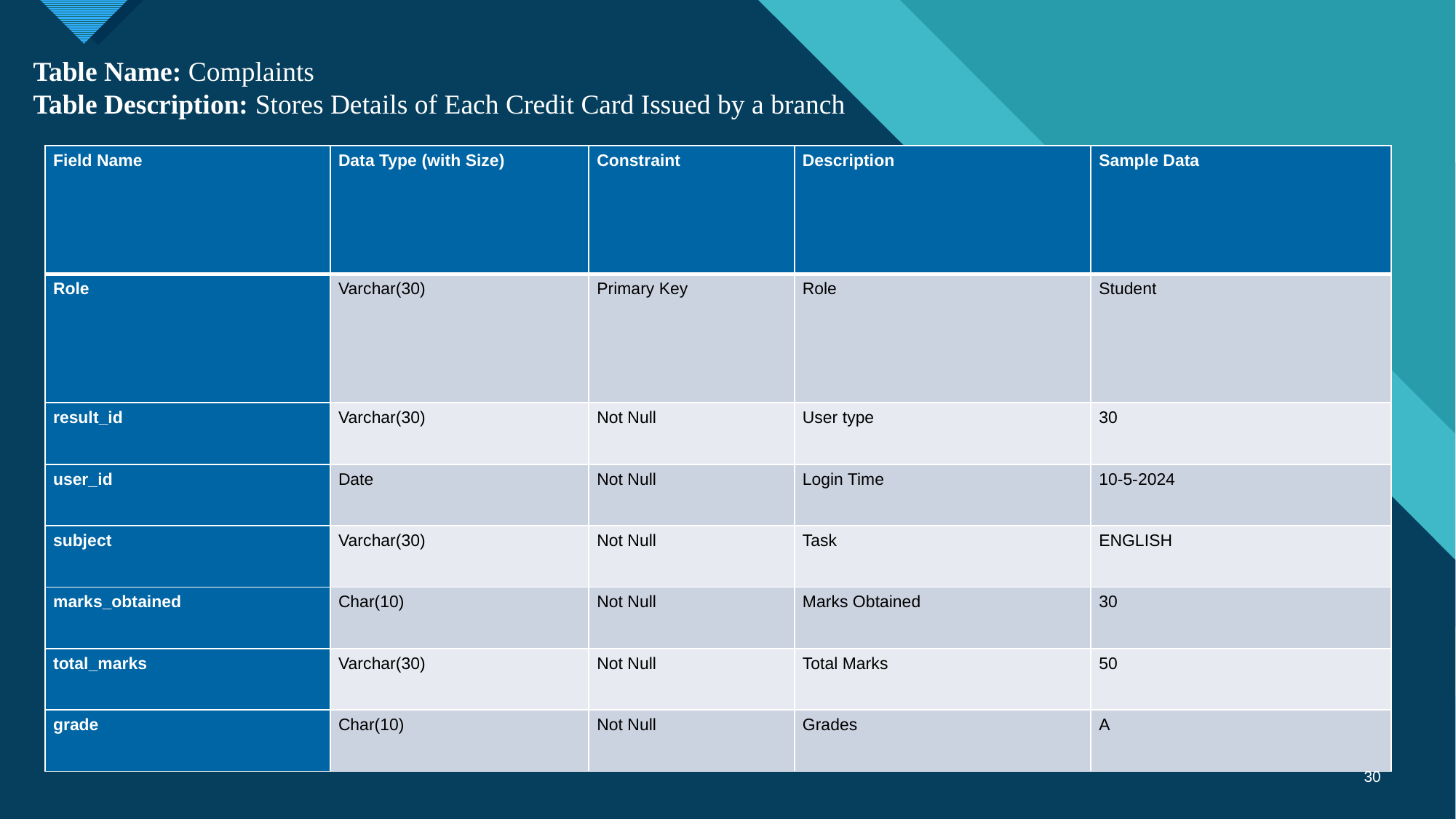

Table Name: Complaints
Table Description: Stores Details of Each Credit Card Issued by a branch

| Field Name | Data Type (with Size) | Constraint | Description | Sample Data |
| --- | --- | --- | --- | --- |
| Role | Varchar(30) | Primary Key | Role | Student |
| result\_id | Varchar(30) | Not Null | User type | 30 |
| user\_id | Date | Not Null | Login Time | 10-5-2024 |
| subject | Varchar(30) | Not Null | Task | ENGLISH |
| marks\_obtained | Char(10) | Not Null | Marks Obtained | 30 |
| total\_marks | Varchar(30) | Not Null | Total Marks | 50 |
| grade | Char(10) | Not Null | Grades | A |
30